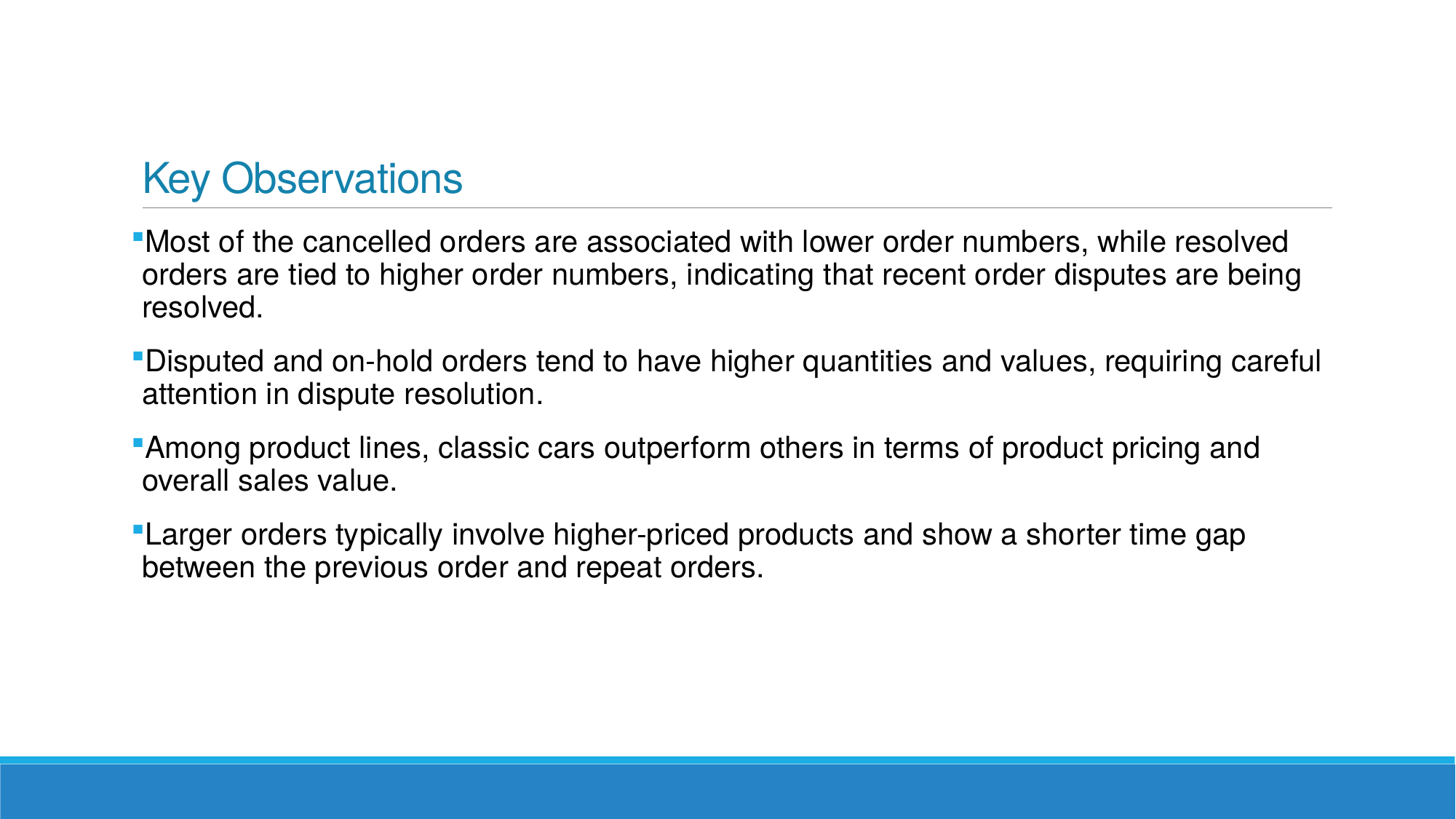

# Key Observations
Most of the cancelled orders are associated with lower order numbers, while resolved orders are tied to higher order numbers, indicating that recent order disputes are being resolved.
Disputed and on-hold orders tend to have higher quantities and values, requiring careful attention in dispute resolution.
Among product lines, classic cars outperform others in terms of product pricing and overall sales value.
Larger orders typically involve higher-priced products and show a shorter time gap between the previous order and repeat orders.